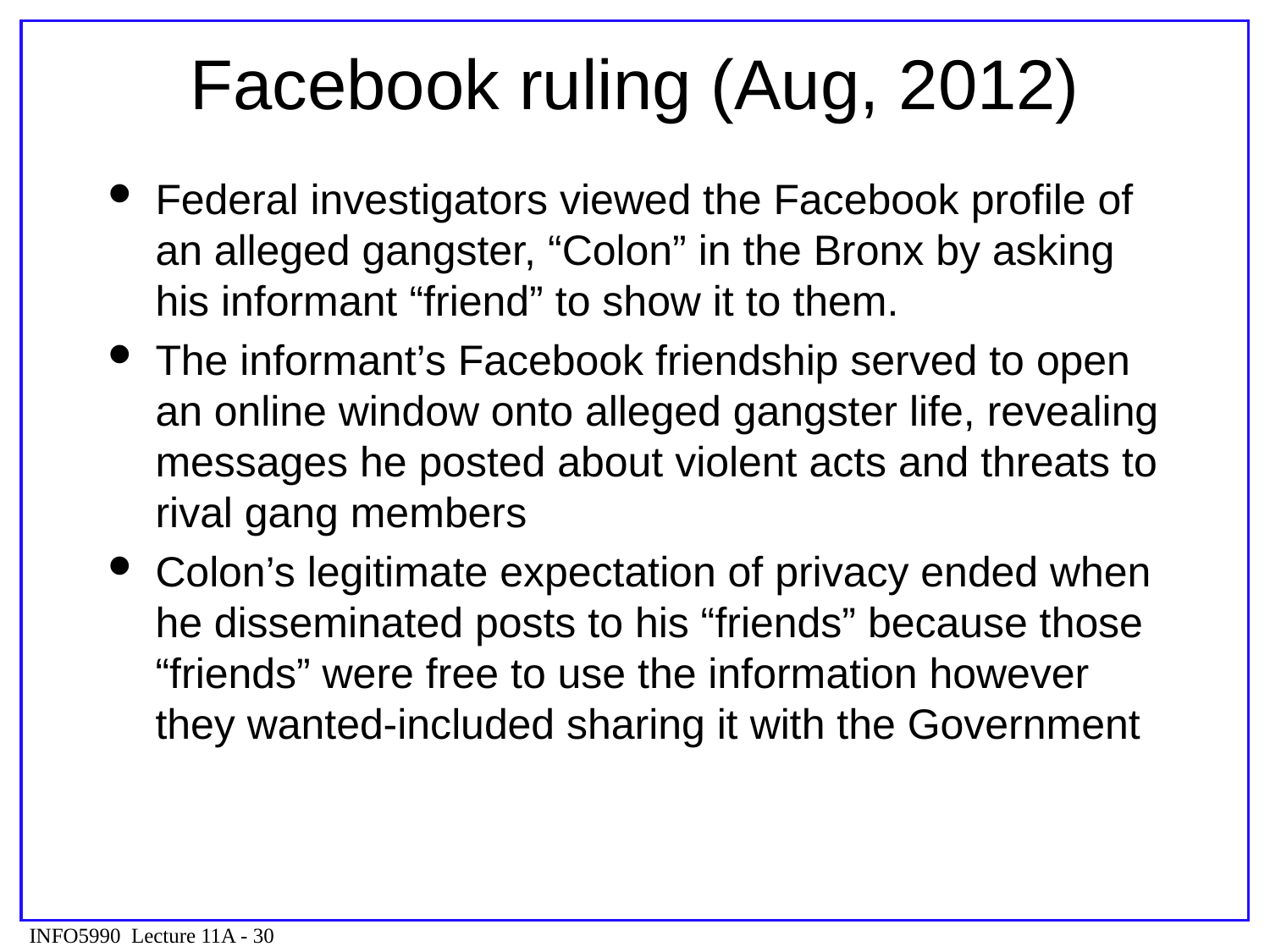

# Facebook ruling (Aug, 2012)
Federal investigators viewed the Facebook profile of an alleged gangster, “Colon” in the Bronx by asking his informant “friend” to show it to them.
The informant’s Facebook friendship served to open an online window onto alleged gangster life, revealing messages he posted about violent acts and threats to rival gang members
Colon’s legitimate expectation of privacy ended when he disseminated posts to his “friends” because those “friends” were free to use the information however they wanted-included sharing it with the Government